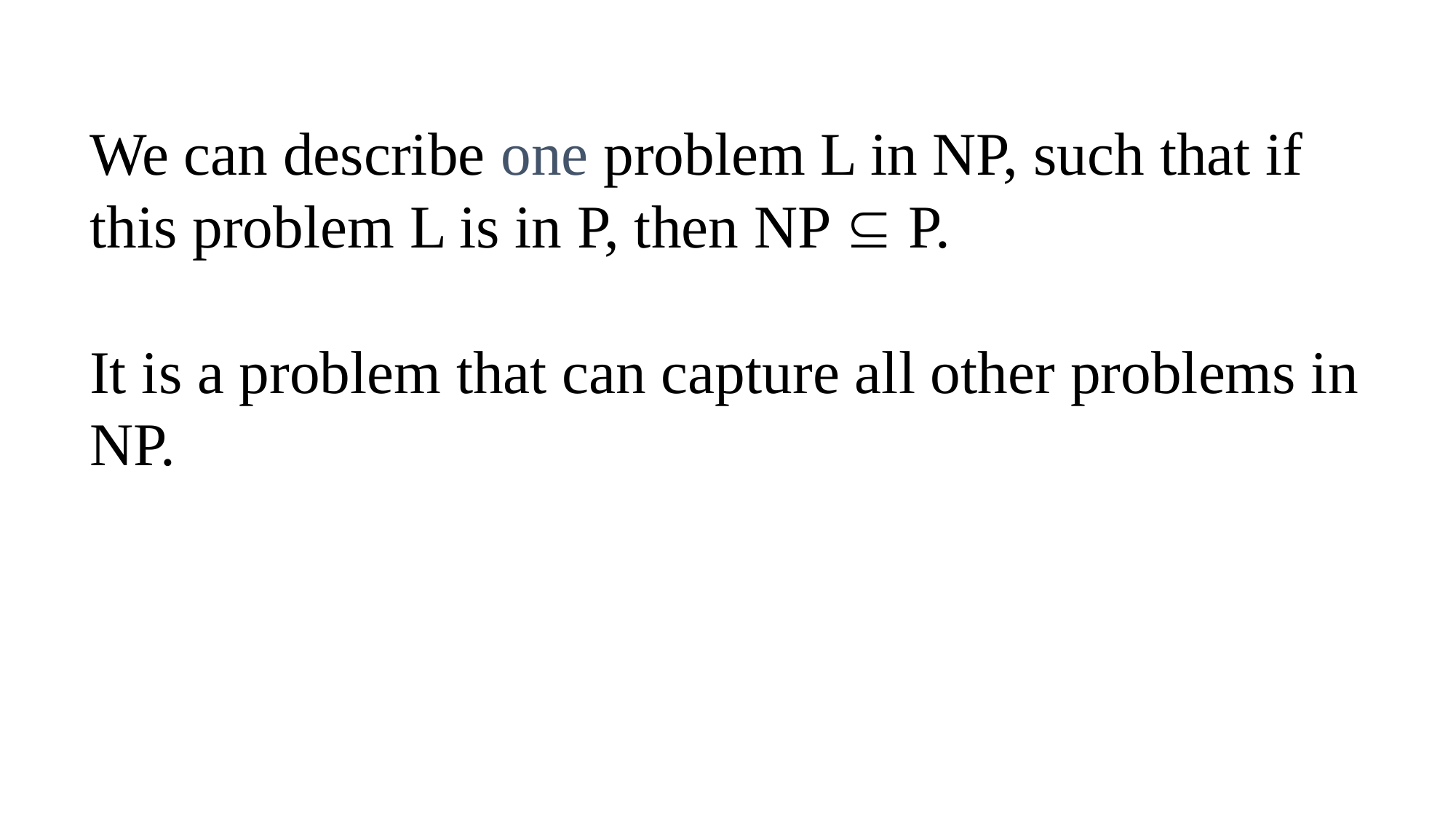

We can describe one problem L in NP, such that if this problem L is in P, then NP ⊆ P.

It is a problem that can capture all other problems in NP.